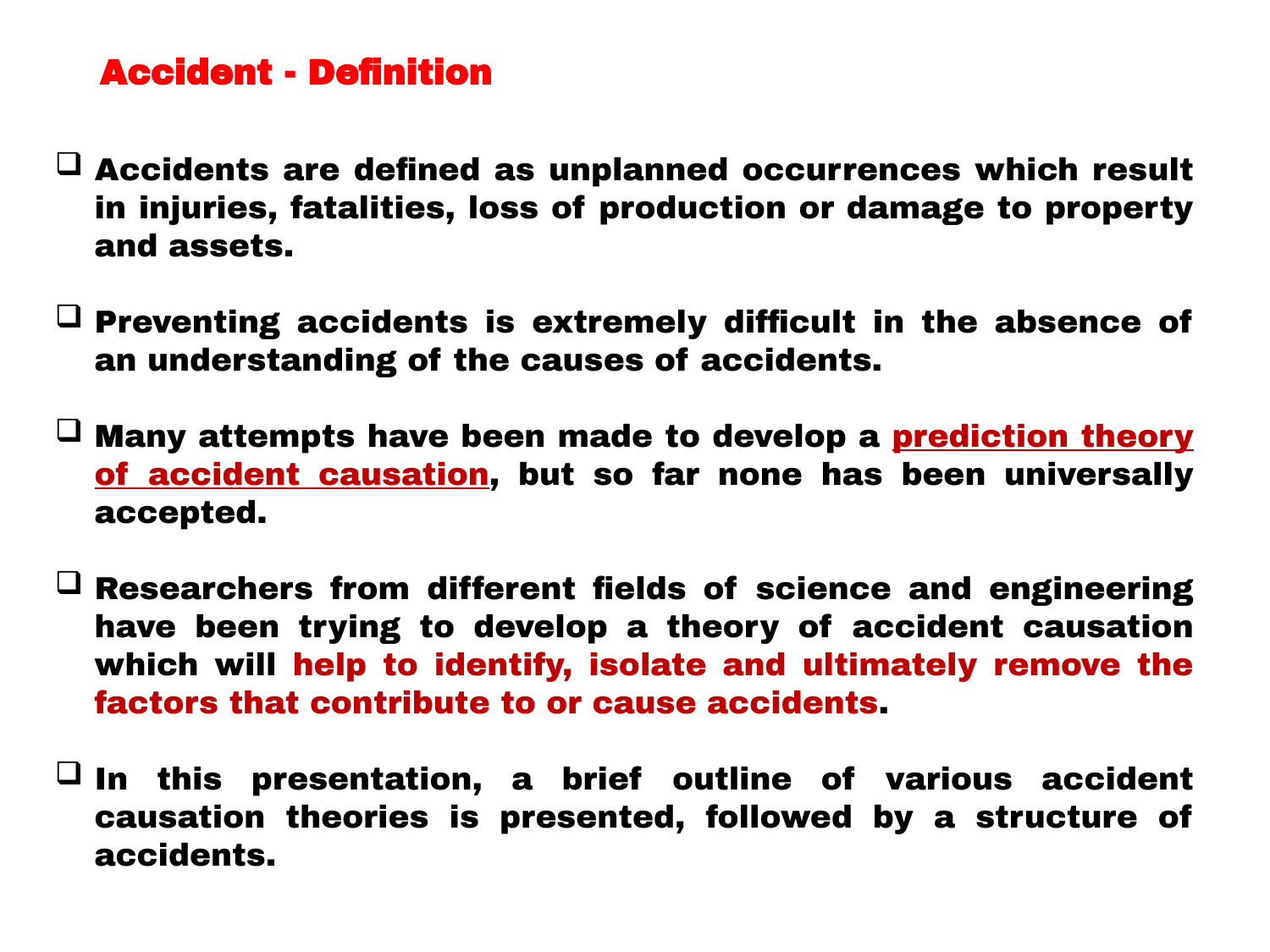

Accident - Definition
Accidents are defined as unplanned occurrences which result in injuries, fatalities, loss of production or damage to property and assets.

Preventing accidents is extremely difficult in the absence of an understanding of the causes of accidents.

Many attempts have been made to develop a prediction theory of accident causation, but so far none has been universally accepted.

Researchers from different fields of science and engineering have been trying to develop a theory of accident causation which will help to identify, isolate and ultimately remove the factors that contribute to or cause accidents.

In this presentation, a brief outline of various accident causation theories is presented, followed by a structure of accidents.